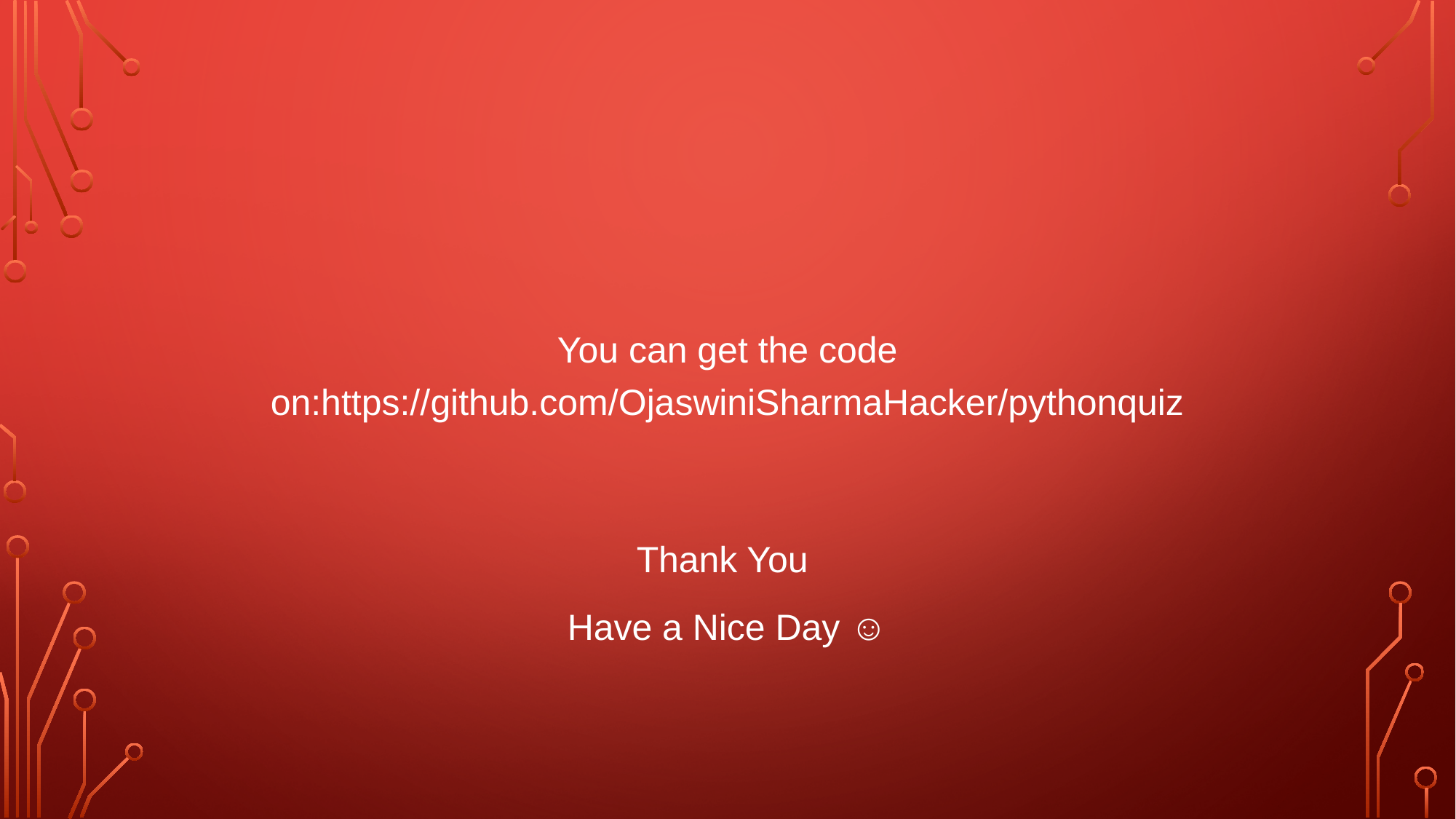

You can get the code on:https://github.com/OjaswiniSharmaHacker/pythonquiz

Thank You
Have a Nice Day ☺